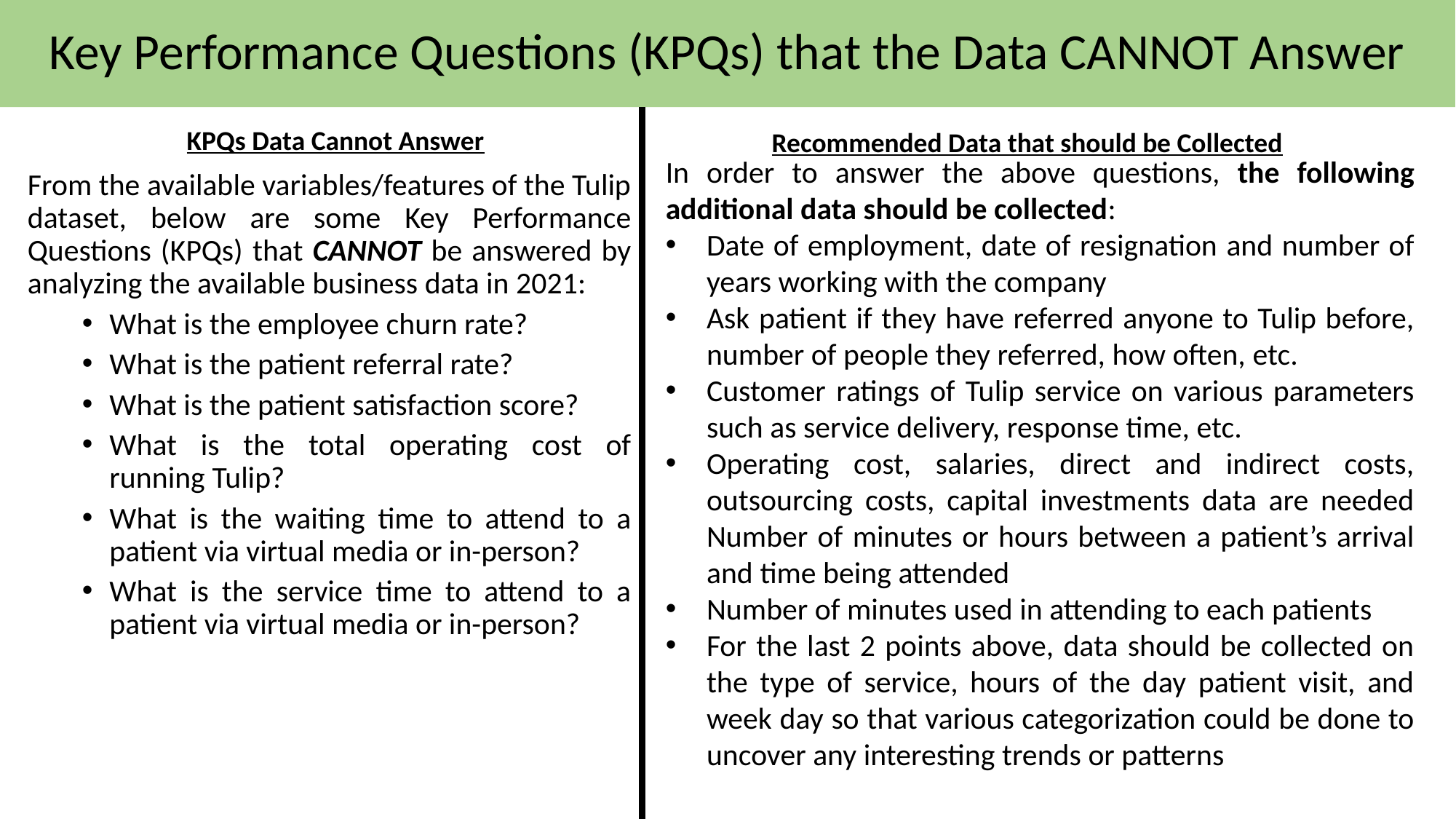

# Key Performance Questions (KPQs) that the Data CANNOT Answer
KPQs Data Cannot Answer
Recommended Data that should be Collected
In order to answer the above questions, the following additional data should be collected:
Date of employment, date of resignation and number of years working with the company
Ask patient if they have referred anyone to Tulip before, number of people they referred, how often, etc.
Customer ratings of Tulip service on various parameters such as service delivery, response time, etc.
Operating cost, salaries, direct and indirect costs, outsourcing costs, capital investments data are needed Number of minutes or hours between a patient’s arrival and time being attended
Number of minutes used in attending to each patients
For the last 2 points above, data should be collected on the type of service, hours of the day patient visit, and week day so that various categorization could be done to uncover any interesting trends or patterns
From the available variables/features of the Tulip dataset, below are some Key Performance Questions (KPQs) that CANNOT be answered by analyzing the available business data in 2021:
What is the employee churn rate?
What is the patient referral rate?
What is the patient satisfaction score?
What is the total operating cost of running Tulip?
What is the waiting time to attend to a patient via virtual media or in-person?
What is the service time to attend to a patient via virtual media or in-person?